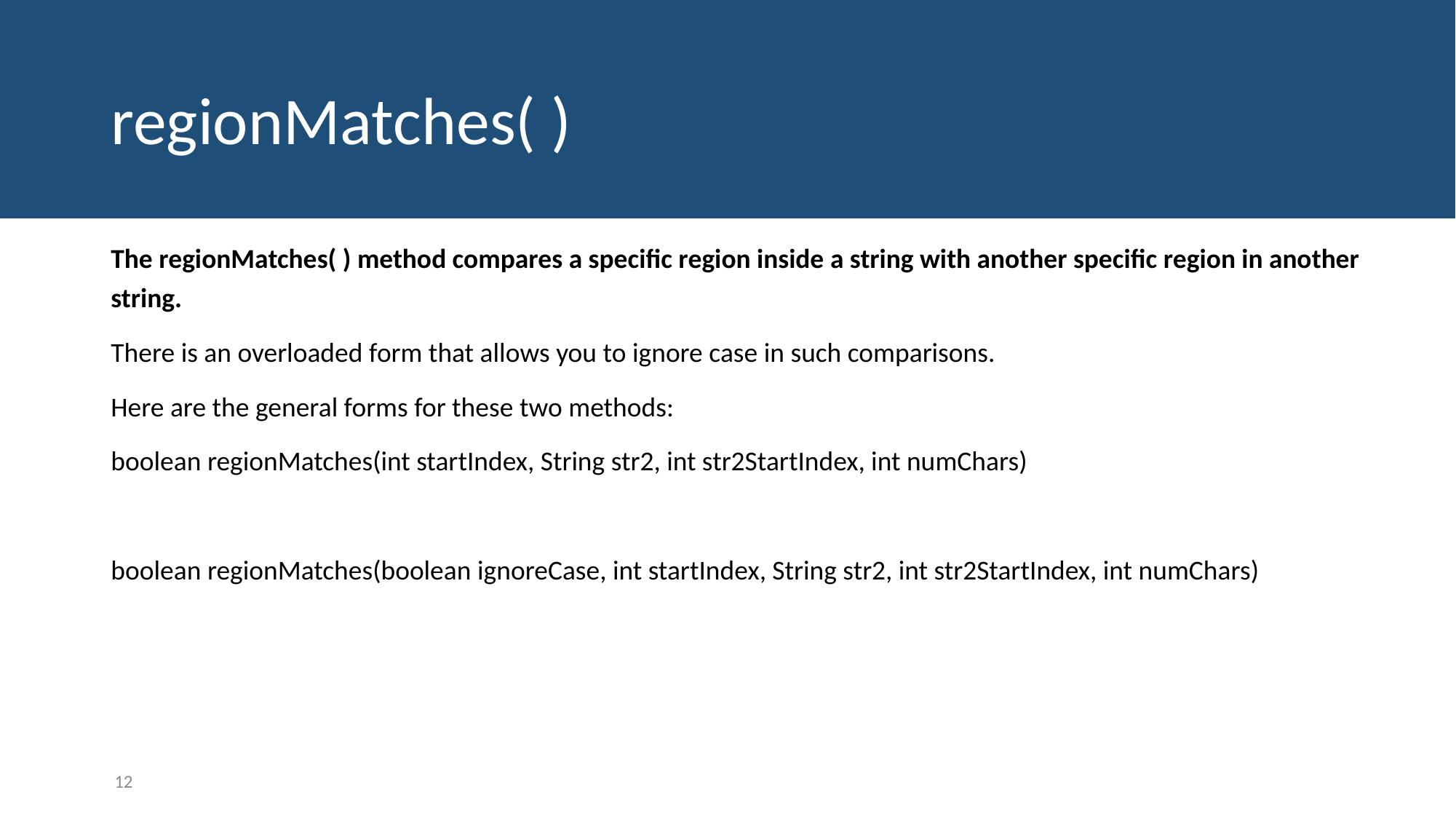

# regionMatches( )
The regionMatches( ) method compares a specific region inside a string with another specific region in another string.
There is an overloaded form that allows you to ignore case in such comparisons.
Here are the general forms for these two methods:
boolean regionMatches(int startIndex, String str2, int str2StartIndex, int numChars)

boolean regionMatches(boolean ignoreCase, int startIndex, String str2, int str2StartIndex, int numChars)
12